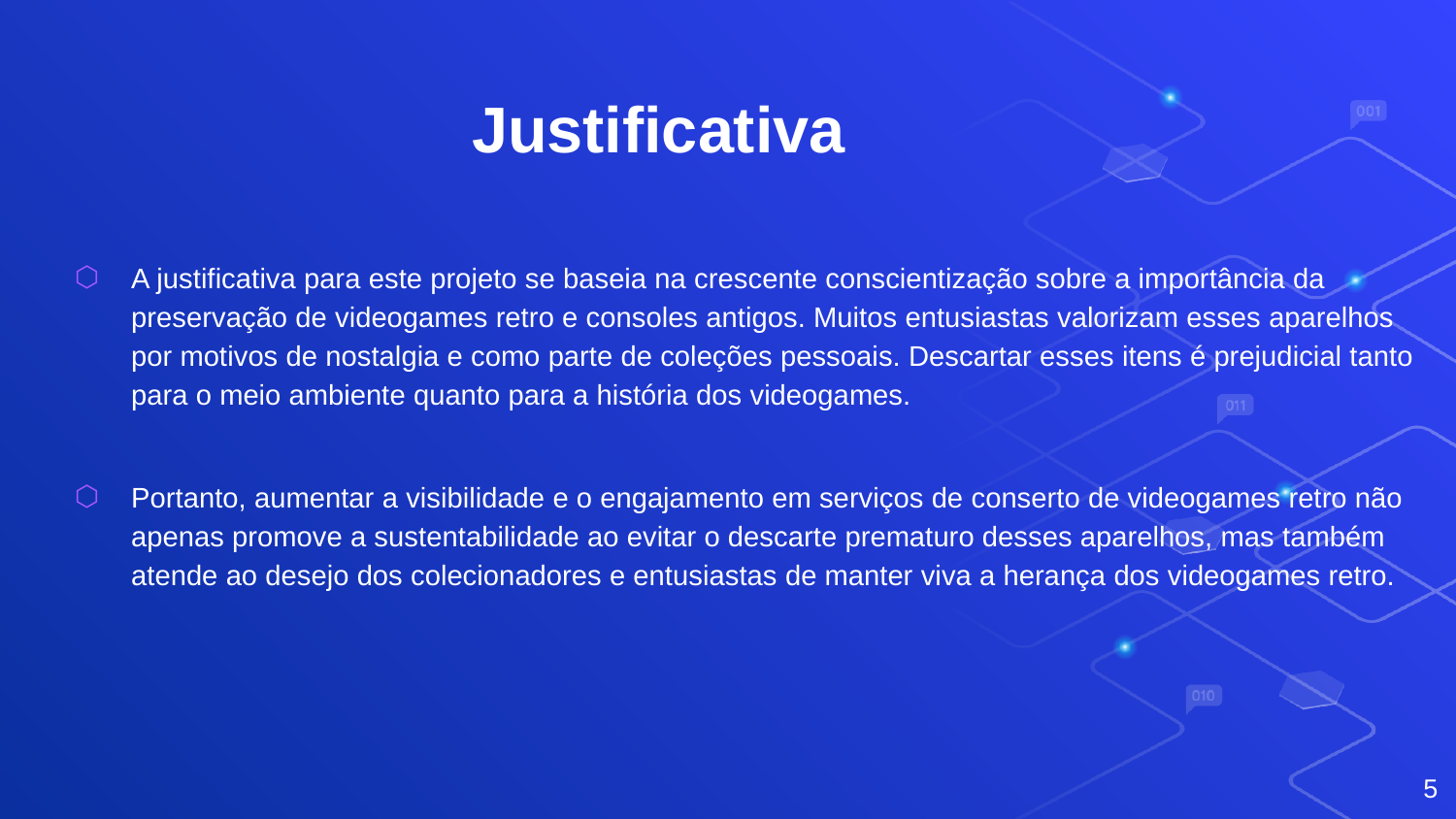

# Justificativa
A justificativa para este projeto se baseia na crescente conscientização sobre a importância da preservação de videogames retro e consoles antigos. Muitos entusiastas valorizam esses aparelhos por motivos de nostalgia e como parte de coleções pessoais. Descartar esses itens é prejudicial tanto para o meio ambiente quanto para a história dos videogames.

Portanto, aumentar a visibilidade e o engajamento em serviços de conserto de videogames retro não apenas promove a sustentabilidade ao evitar o descarte prematuro desses aparelhos, mas também atende ao desejo dos colecionadores e entusiastas de manter viva a herança dos videogames retro.

5